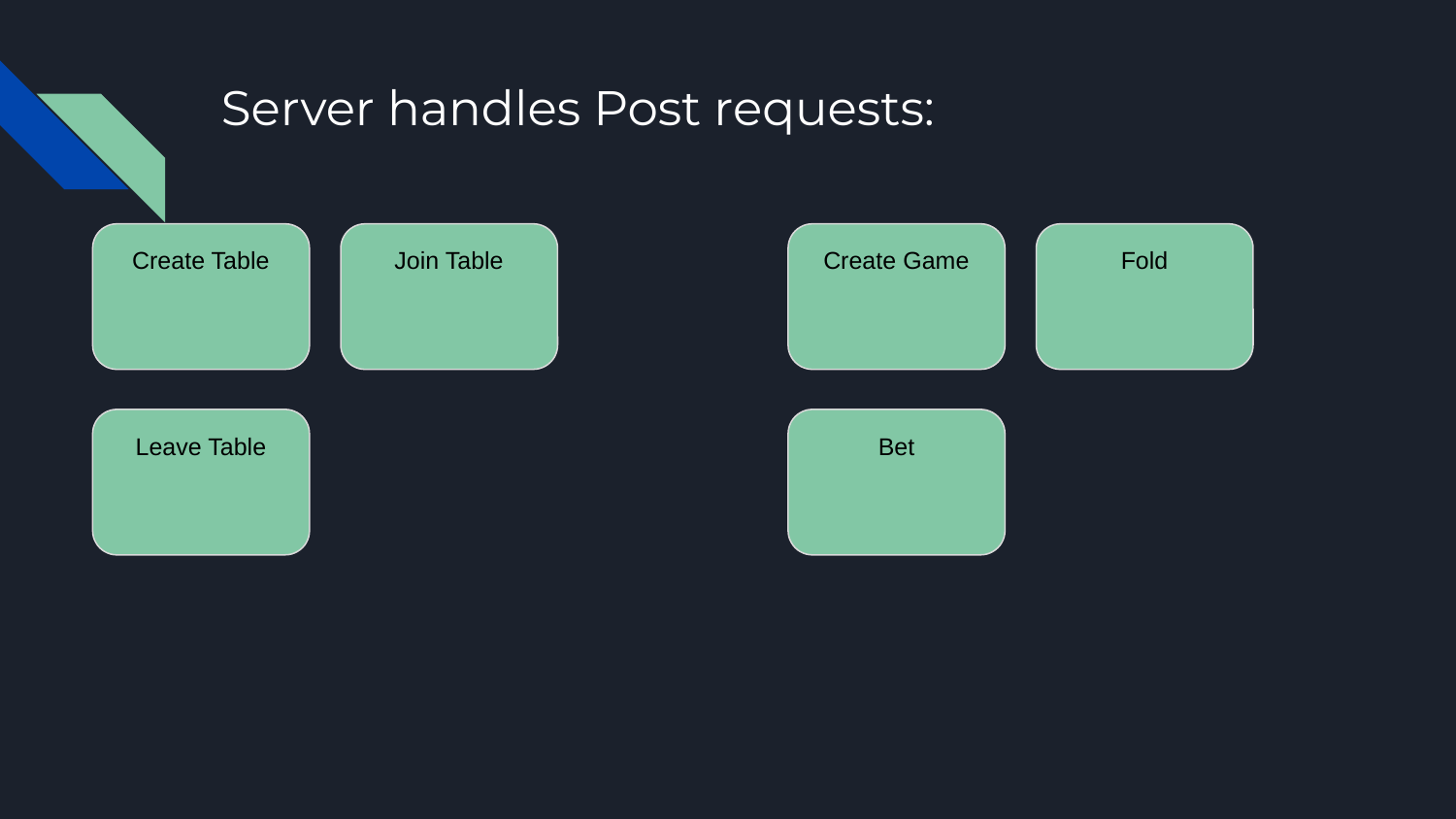

# Server handles Post requests:
Create Table
Join Table
Create Game
Fold
Leave Table
Bet